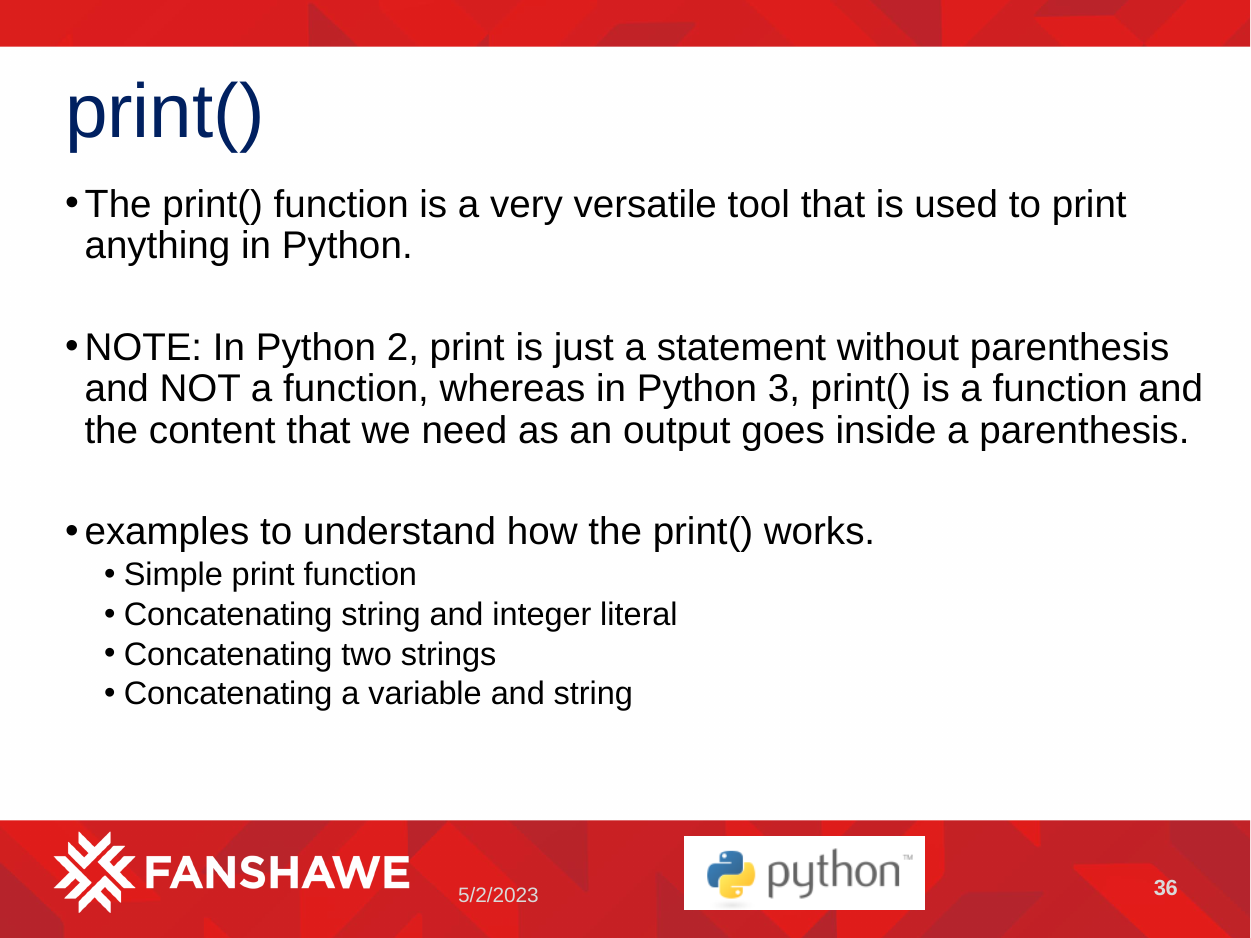

# print()
The print() function is a very versatile tool that is used to print anything in Python.

NOTE: In Python 2, print is just a statement without parenthesis and NOT a function, whereas in Python 3, print() is a function and the content that we need as an output goes inside a parenthesis.

examples to understand how the print() works.
Simple print function
Concatenating string and integer literal
Concatenating two strings
Concatenating a variable and string
36
5/2/2023